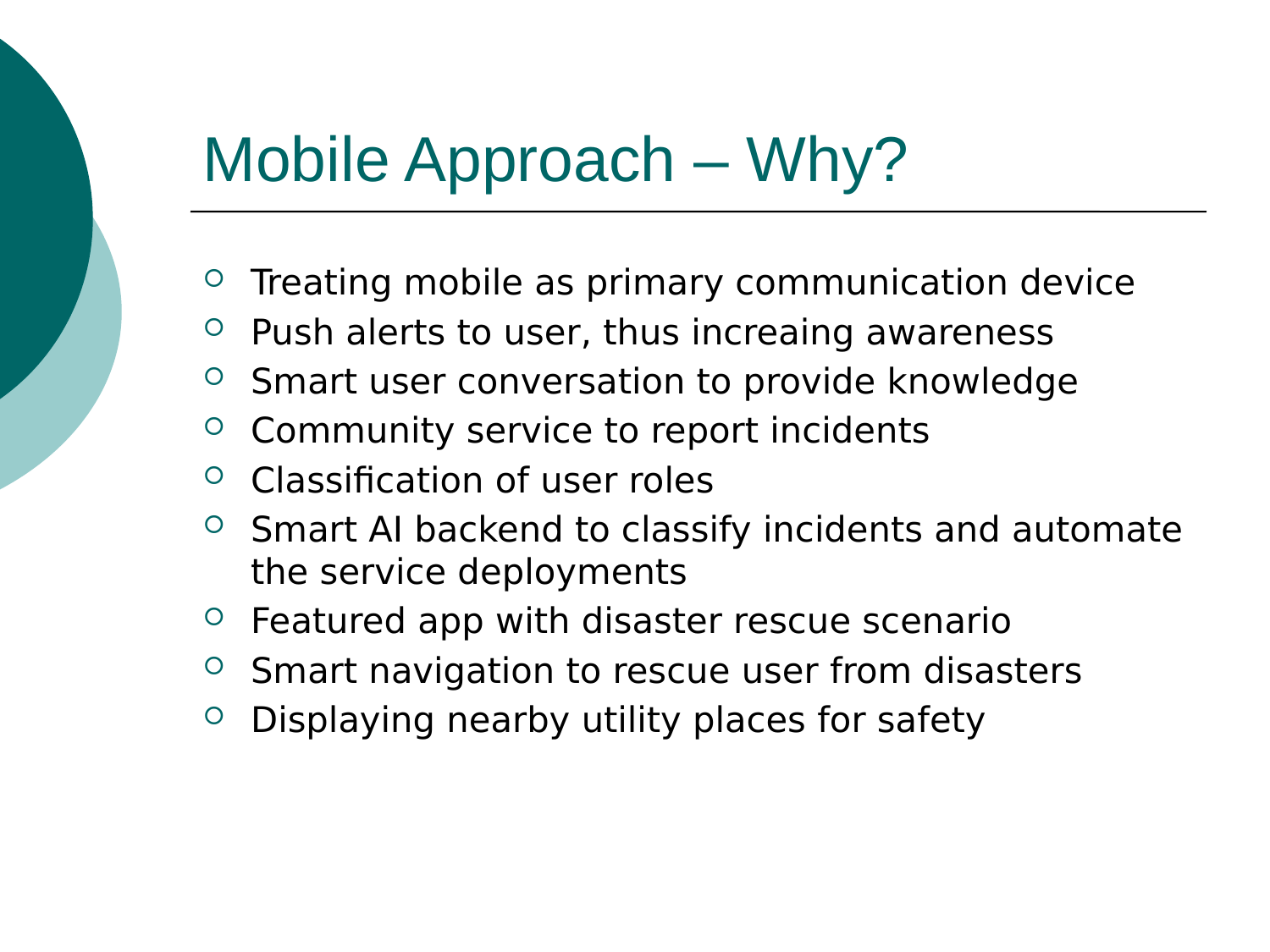

# Mobile Approach – Why?
Treating mobile as primary communication device
Push alerts to user, thus increaing awareness
Smart user conversation to provide knowledge
Community service to report incidents
Classification of user roles
Smart AI backend to classify incidents and automate the service deployments
Featured app with disaster rescue scenario
Smart navigation to rescue user from disasters
Displaying nearby utility places for safety